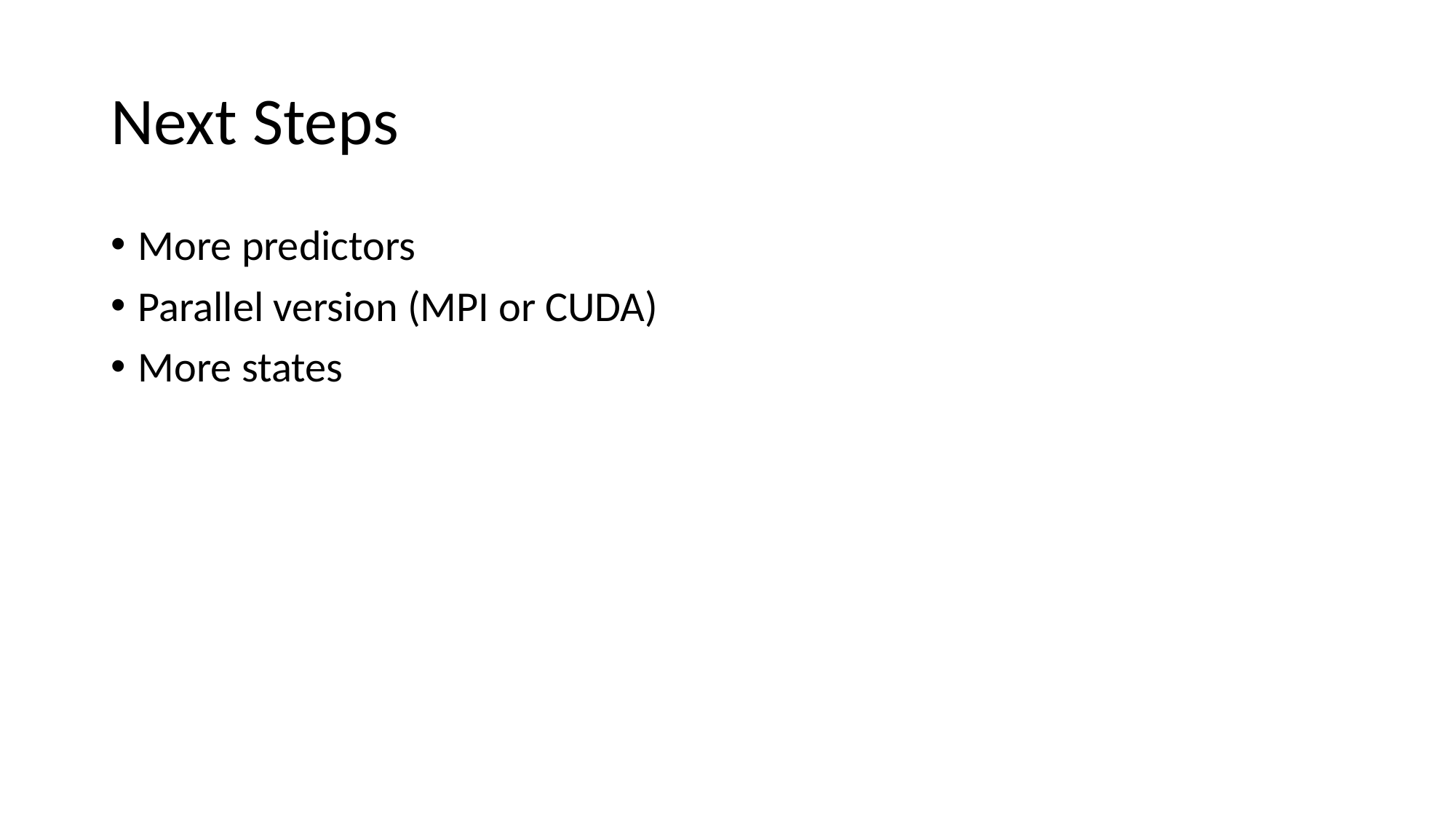

# Next Steps
More predictors
Parallel version (MPI or CUDA)
More states